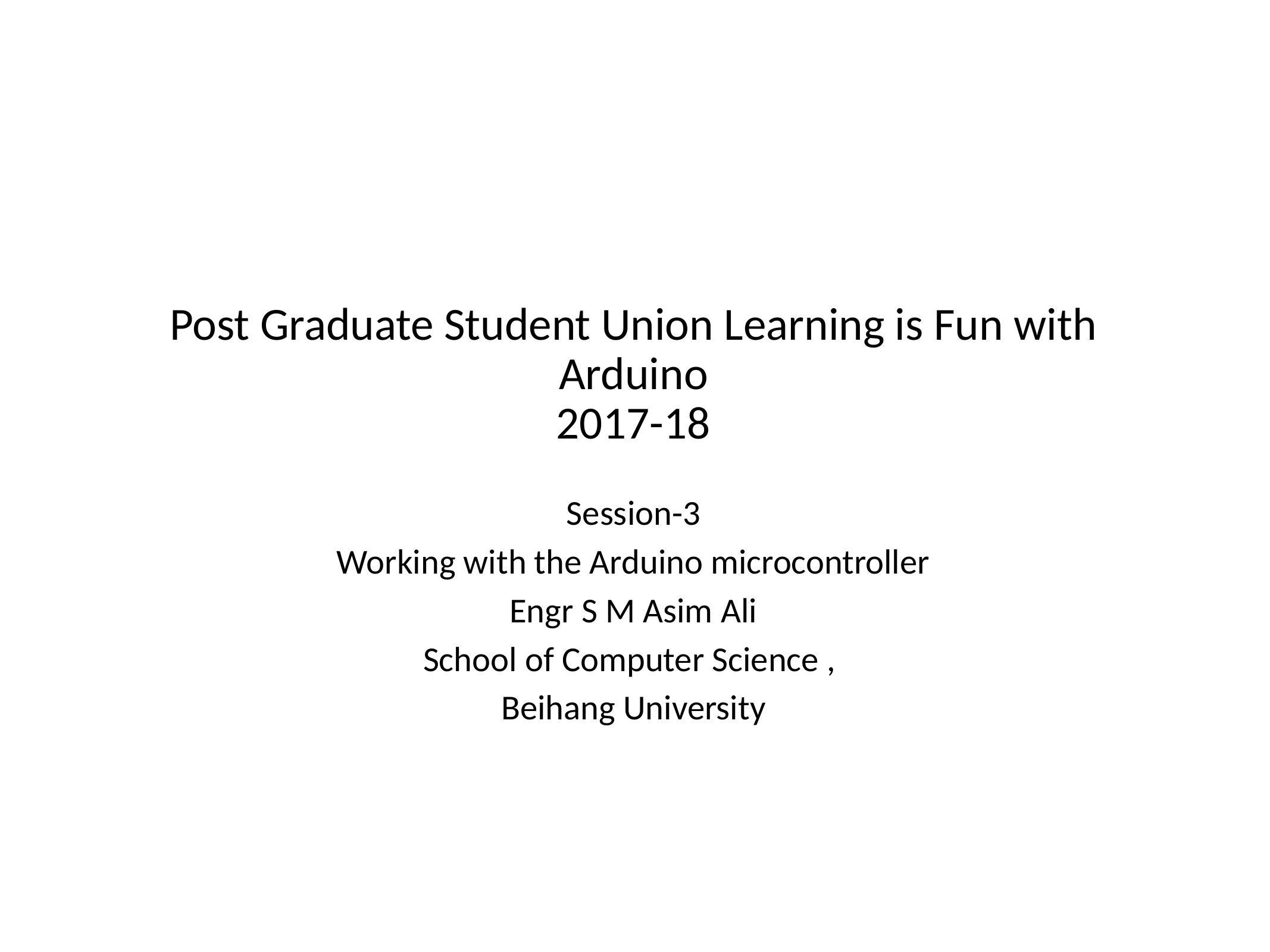

Post Graduate Student Union Learning is Fun with Arduino
2017-18
Session-3
Working with the Arduino microcontroller
Engr S M Asim Ali
School of Computer Science ,
Beihang University